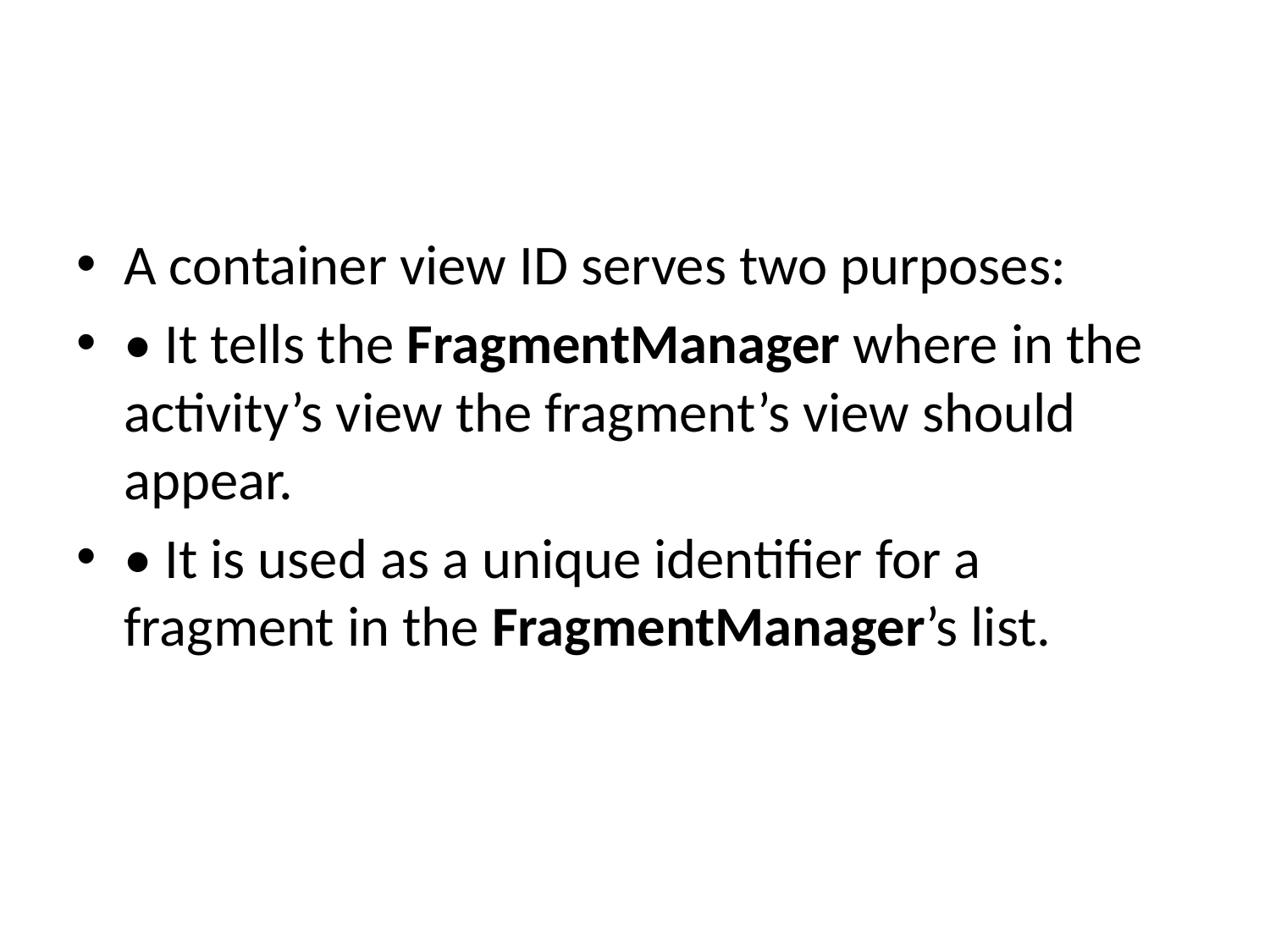

#
A container view ID serves two purposes:
• It tells the FragmentManager where in the activity’s view the fragment’s view should appear.
• It is used as a unique identifier for a fragment in the FragmentManager’s list.